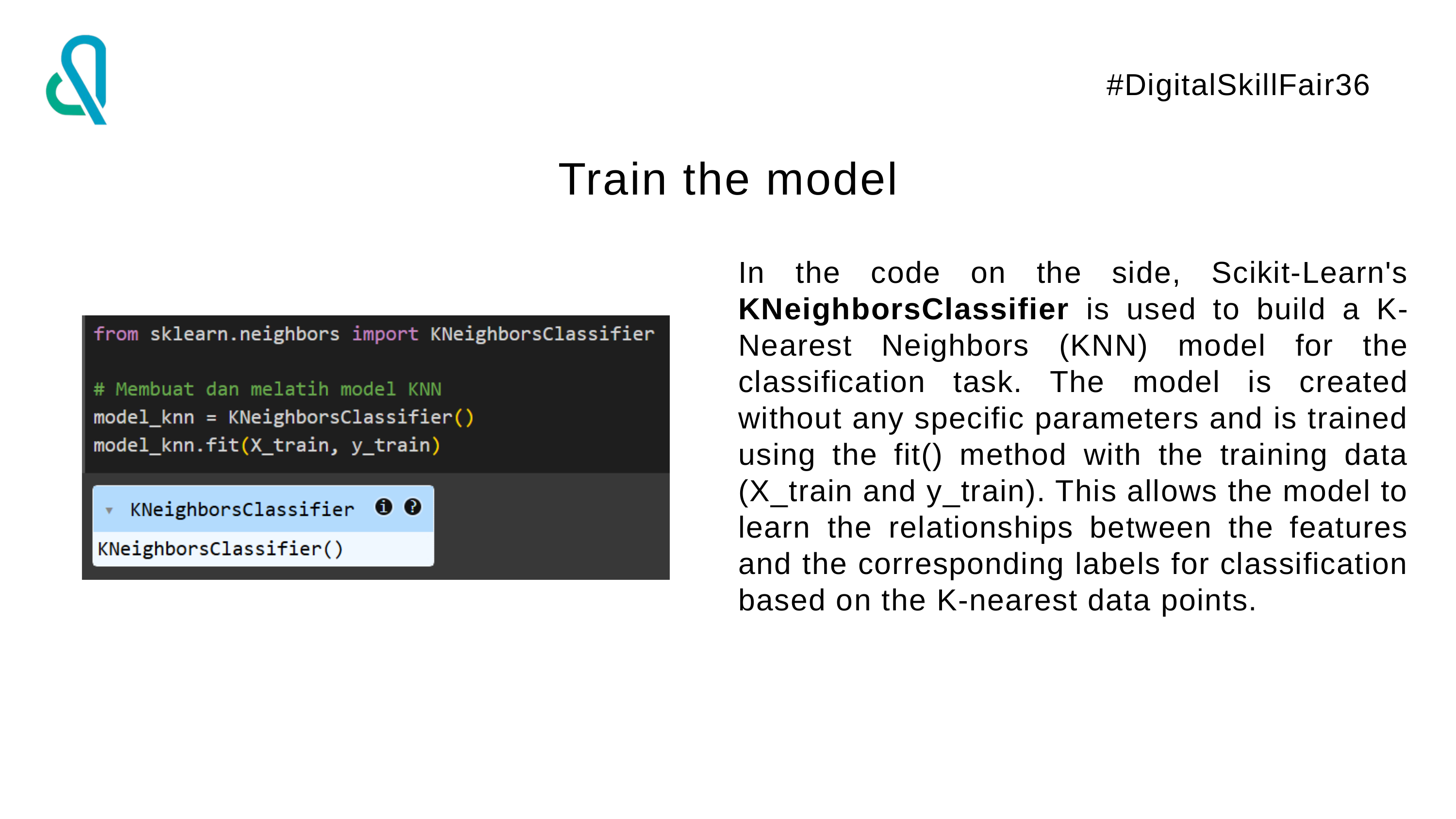

#DigitalSkillFair36
Train the model
In the code on the side, Scikit-Learn's KNeighborsClassifier is used to build a K-Nearest Neighbors (KNN) model for the classification task. The model is created without any specific parameters and is trained using the fit() method with the training data (X_train and y_train). This allows the model to learn the relationships between the features and the corresponding labels for classification based on the K-nearest data points.